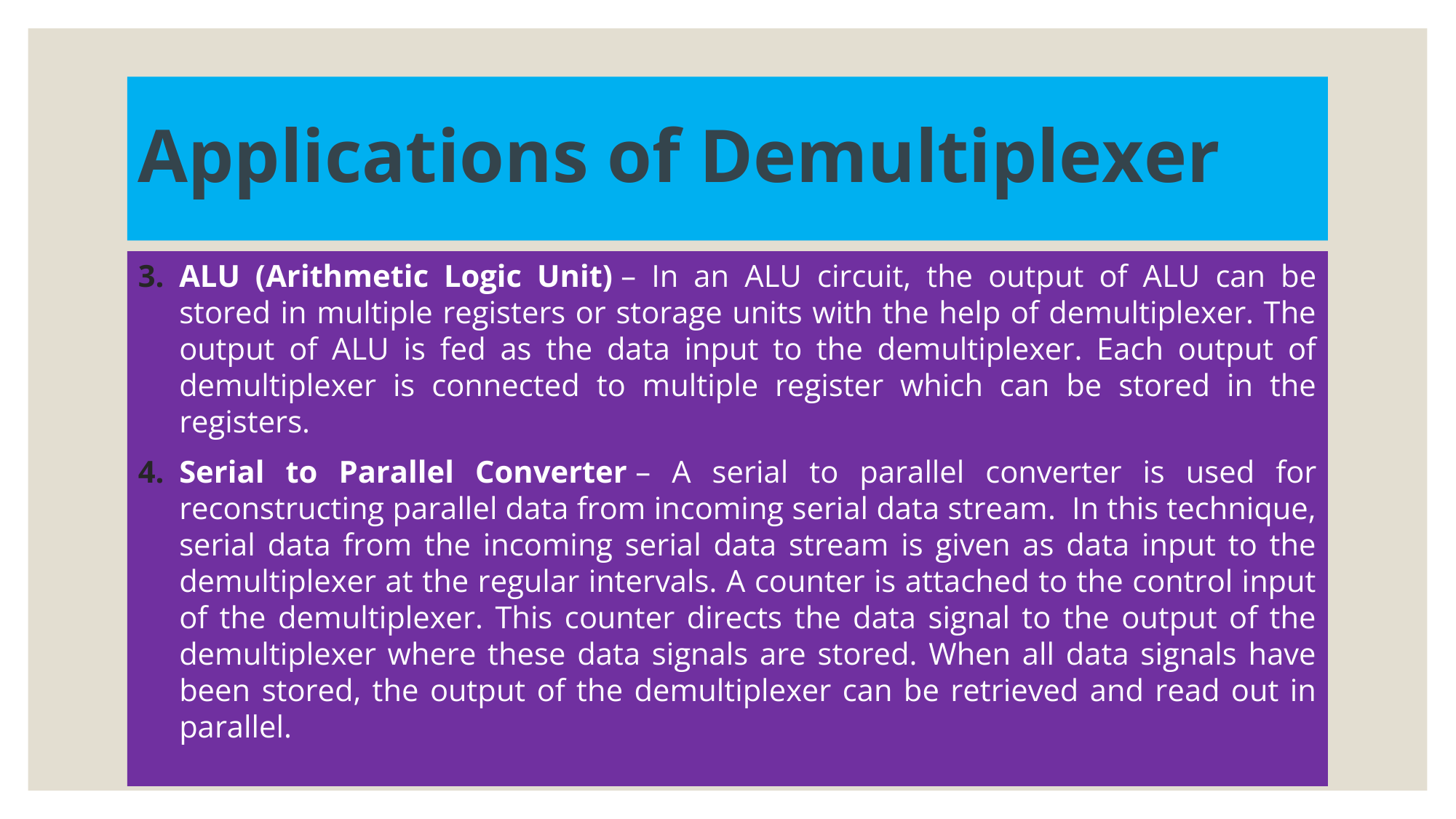

# Applications of Demultiplexer
ALU (Arithmetic Logic Unit) – In an ALU circuit, the output of ALU can be stored in multiple registers or storage units with the help of demultiplexer. The output of ALU is fed as the data input to the demultiplexer. Each output of demultiplexer is connected to multiple register which can be stored in the registers.
Serial to Parallel Converter – A serial to parallel converter is used for reconstructing parallel data from incoming serial data stream.  In this technique, serial data from the incoming serial data stream is given as data input to the demultiplexer at the regular intervals. A counter is attached to the control input of the demultiplexer. This counter directs the data signal to the output of the demultiplexer where these data signals are stored. When all data signals have been stored, the output of the demultiplexer can be retrieved and read out in parallel.